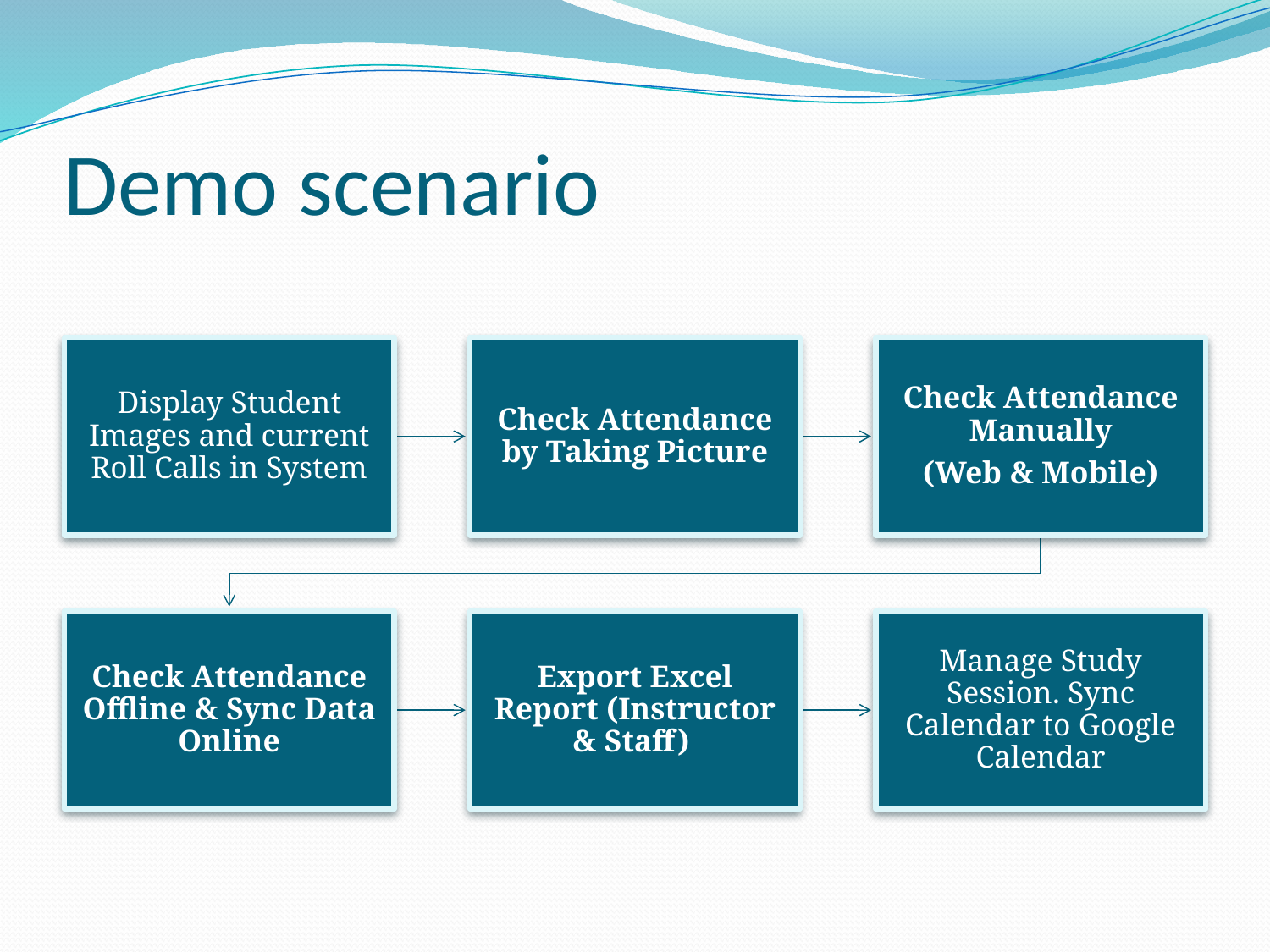

# Demo scenario

Display Student Images and current Roll Calls in System

Check Attendance by Taking Picture

Check Attendance Manually
(Web & Mobile)

Check Attendance Offline & Sync Data Online

Export Excel Report (Instructor & Staff)
Manage Study Session. Sync Calendar to Google Calendar